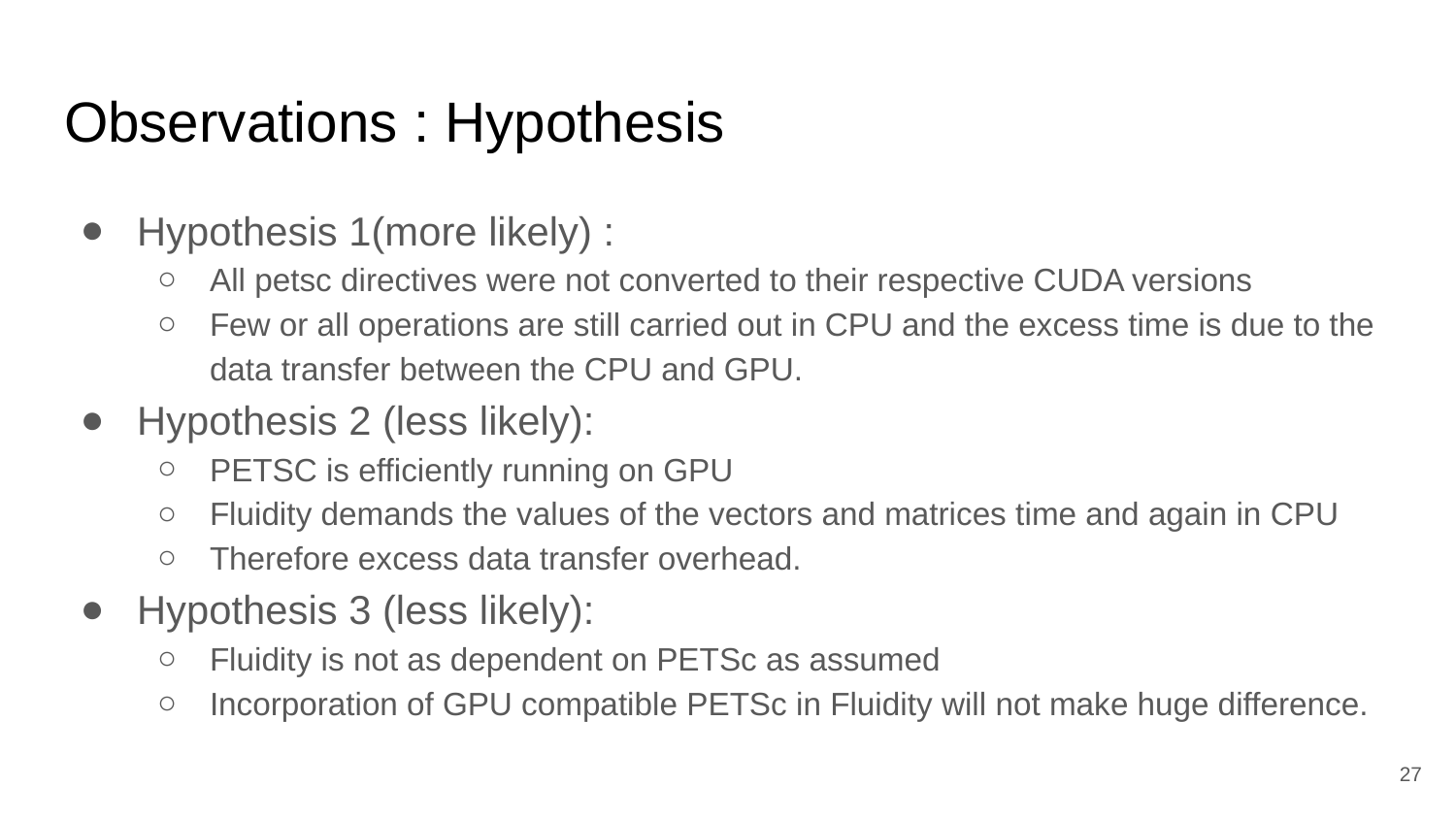

# Observations : Hypothesis
Hypothesis 1(more likely) :
All petsc directives were not converted to their respective CUDA versions
Few or all operations are still carried out in CPU and the excess time is due to the data transfer between the CPU and GPU.
Hypothesis 2 (less likely):
PETSC is efficiently running on GPU
Fluidity demands the values of the vectors and matrices time and again in CPU
Therefore excess data transfer overhead.
Hypothesis 3 (less likely):
Fluidity is not as dependent on PETSc as assumed
Incorporation of GPU compatible PETSc in Fluidity will not make huge difference.
27